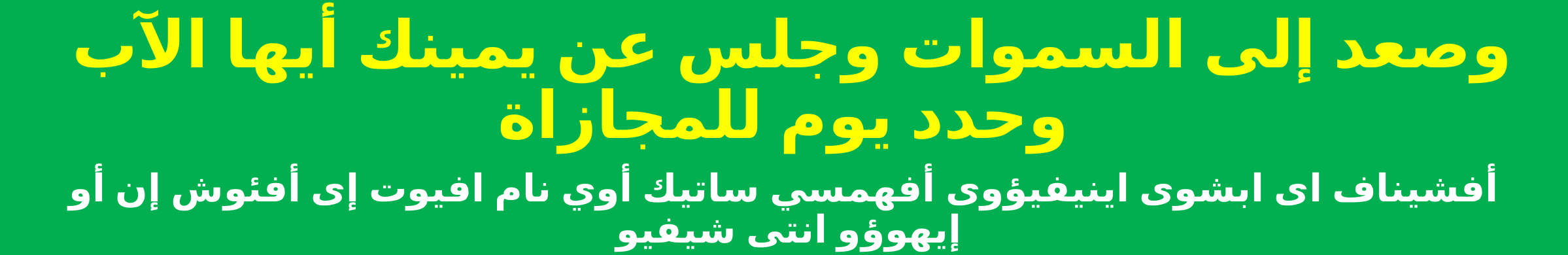

وصعد إلى السموات وجلس عن يمينك أيها الآب
وحدد يوم للمجازاة
أفشيناف اى ابشوى اينيفيؤوى أفهمسي ساتيك أوي نام افيوت إى أفئوش إن أو إيهوؤو انتى شيفيو